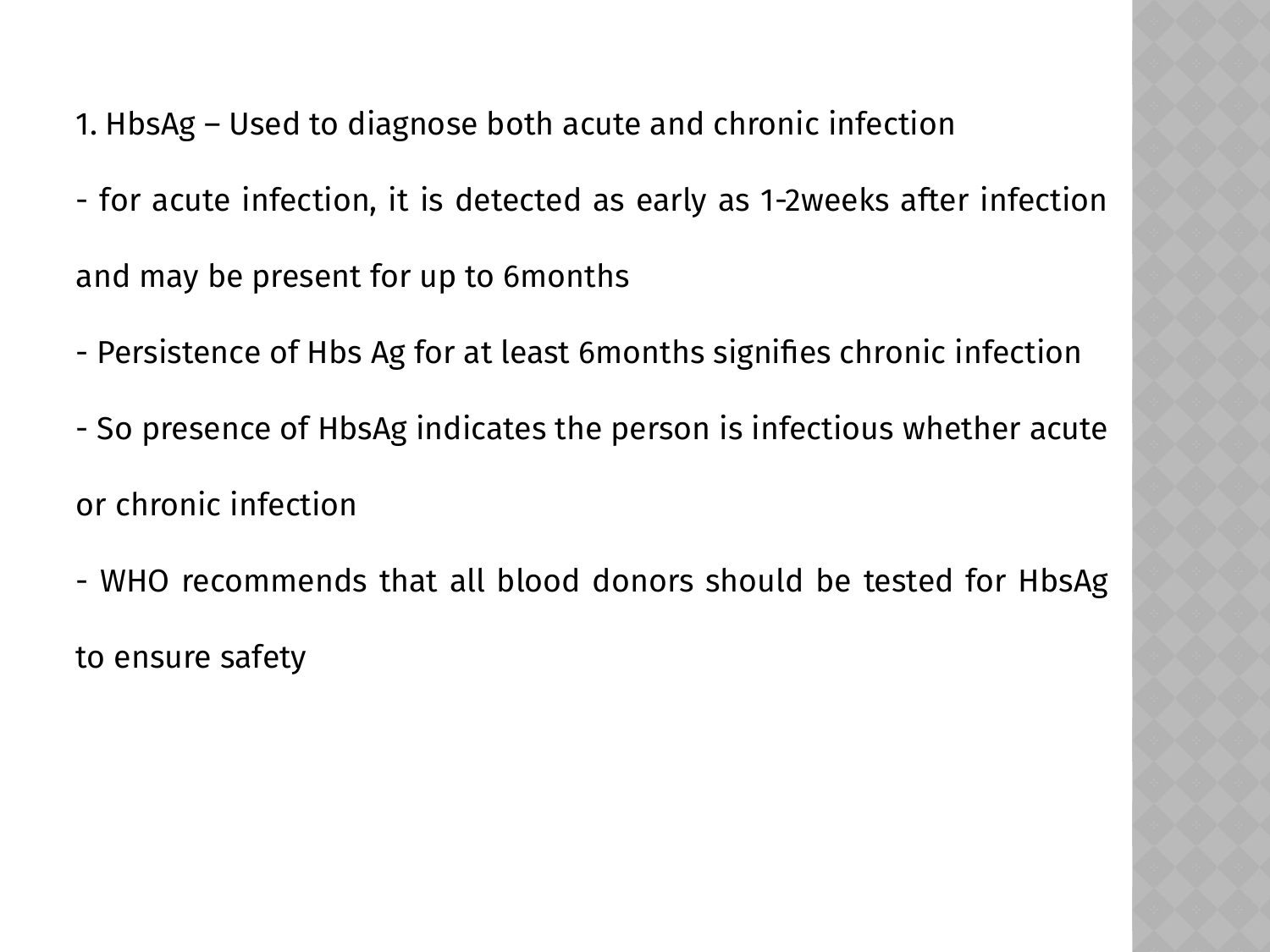

1. HbsAg – Used to diagnose both acute and chronic infection
- for acute infection, it is detected as early as 1-2weeks after infection and may be present for up to 6months
- Persistence of Hbs Ag for at least 6months signifies chronic infection
- So presence of HbsAg indicates the person is infectious whether acute or chronic infection
- WHO recommends that all blood donors should be tested for HbsAg to ensure safety